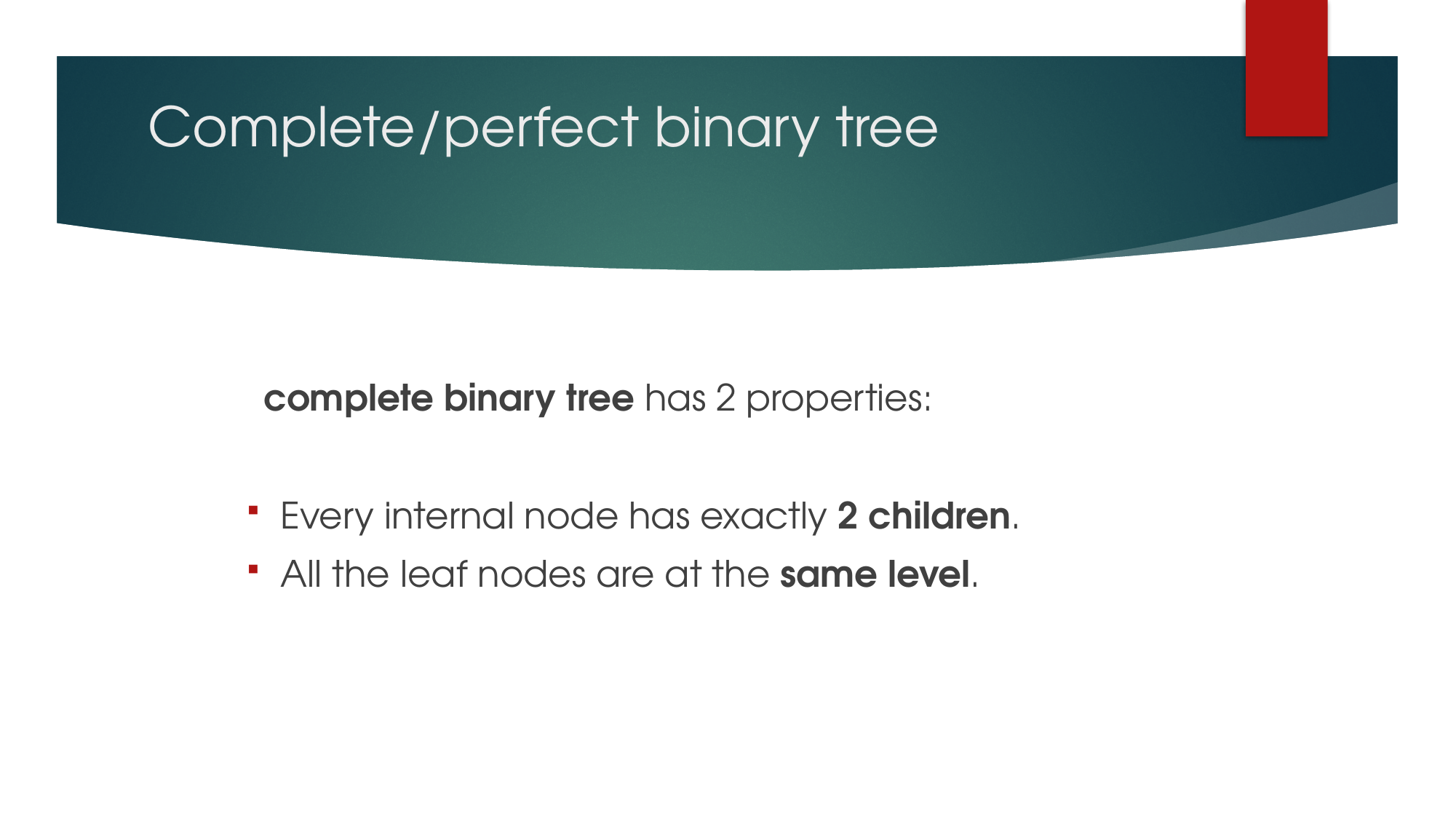

# Complete/perfect binary tree
       complete binary tree has 2 properties:

Every internal node has exactly 2 children.
All the leaf nodes are at the same level.